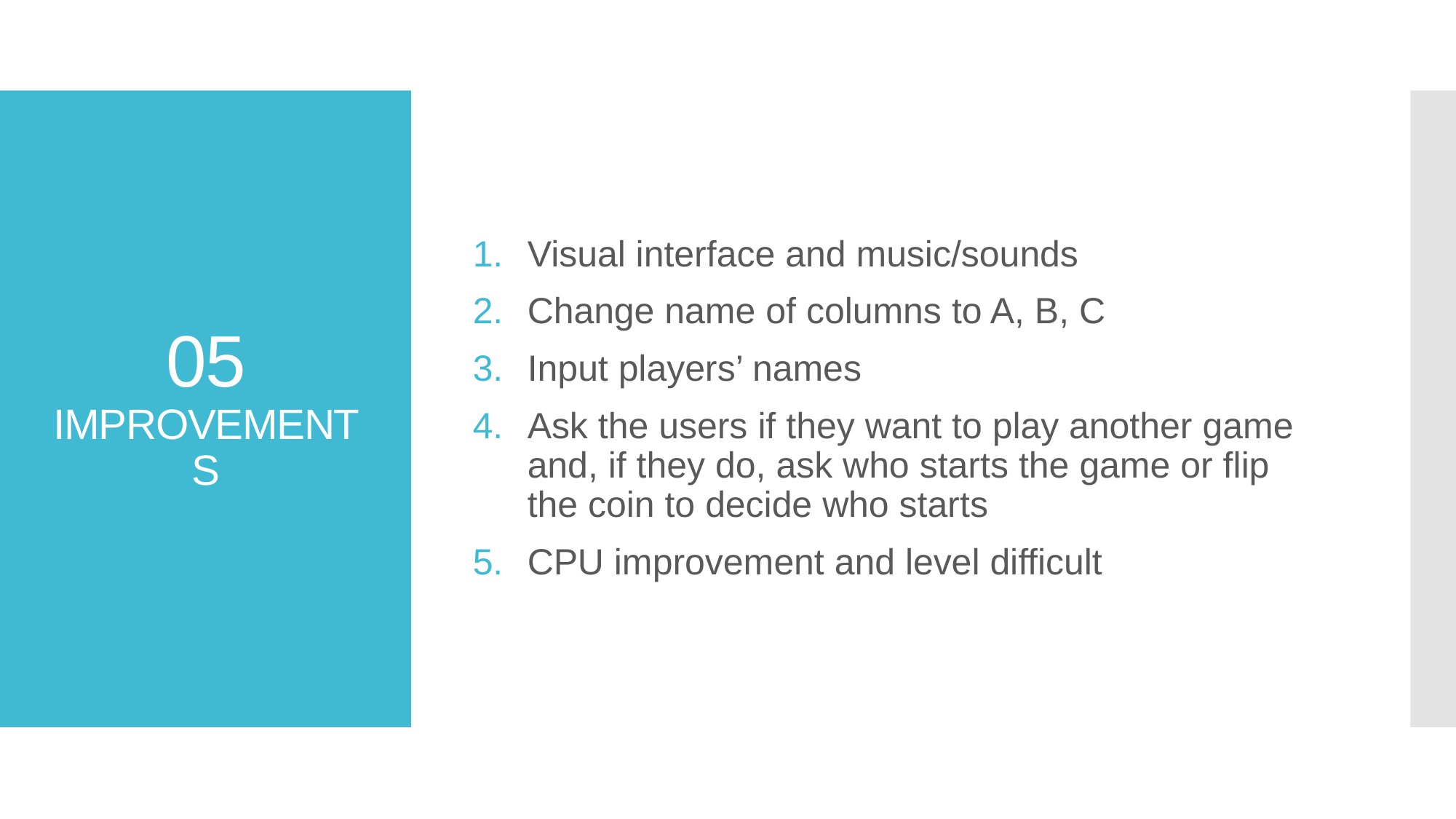

Visual interface and music/sounds
Change name of columns to A, B, C
Input players’ names
Ask the users if they want to play another game and, if they do, ask who starts the game or flip the coin to decide who starts
CPU improvement and level difficult
# 05 IMPROVEMENTS